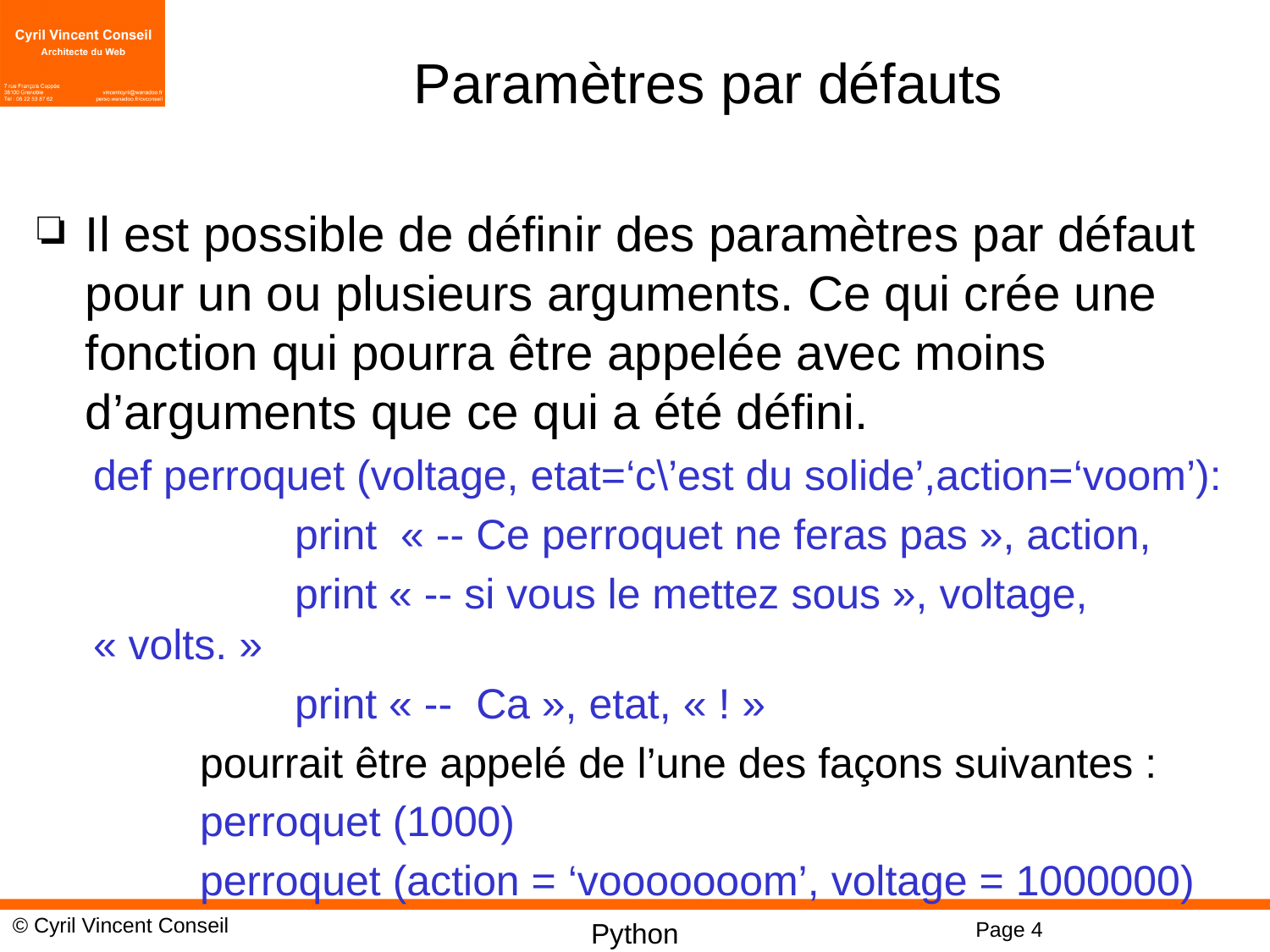

# Paramètres par défauts
Il est possible de définir des paramètres par défaut pour un ou plusieurs arguments. Ce qui crée une fonction qui pourra être appelée avec moins d’arguments que ce qui a été défini.
def perroquet (voltage, etat=‘c\’est du solide’,action=‘voom’):
                 print  « -- Ce perroquet ne feras pas », action,
                 print « -- si vous le mettez sous », voltage,  « volts. »
                 print « --  Ca », etat, « ! »
         pourrait être appelé de l’une des façons suivantes :
         perroquet (1000)
         perroquet (action = ‘vooooooom’, voltage = 1000000)